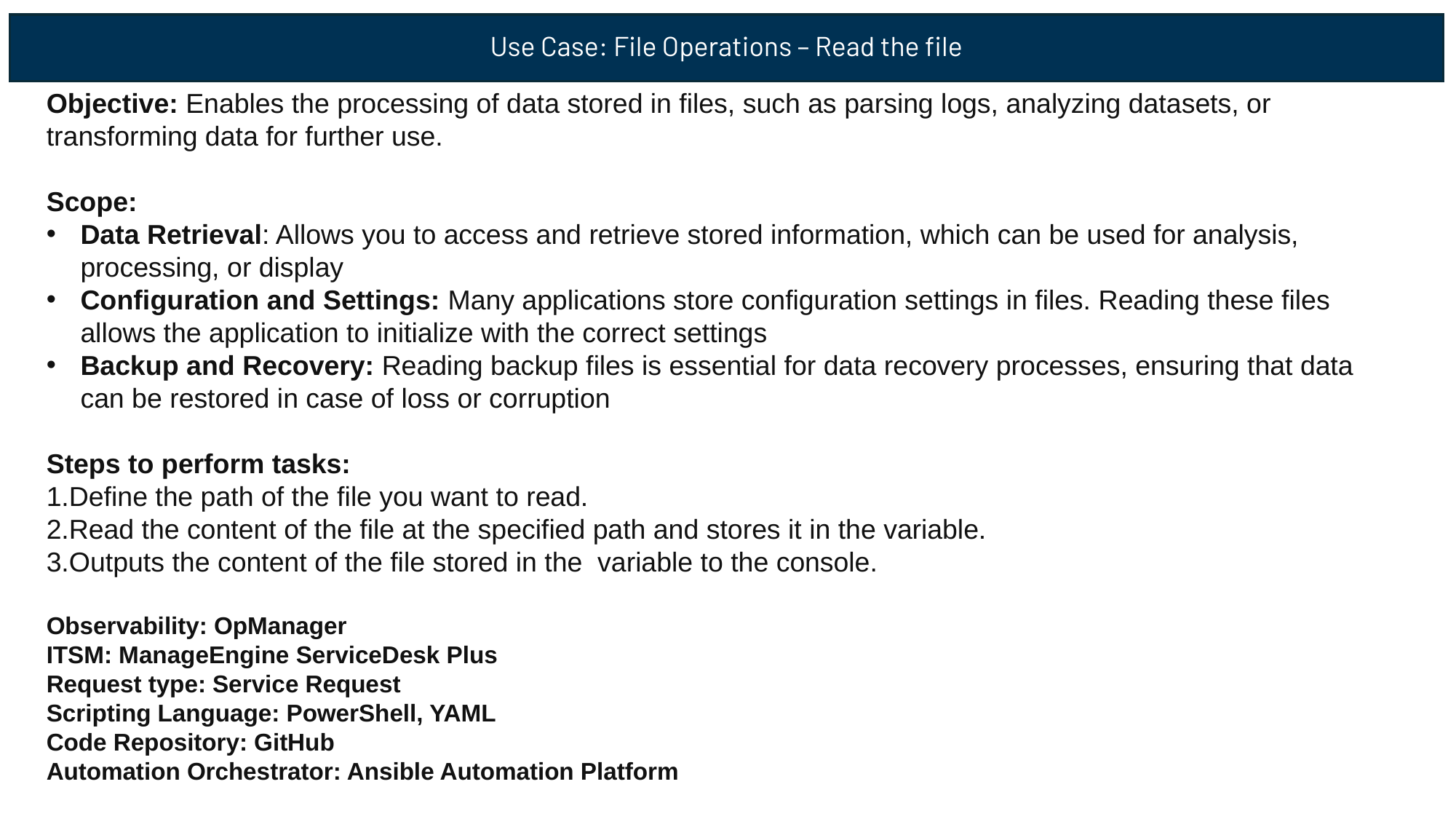

# Use Case: File Operations – Read the file
Objective: Enables the processing of data stored in files, such as parsing logs, analyzing datasets, or transforming data for further use.

Scope:
Data Retrieval: Allows you to access and retrieve stored information, which can be used for analysis, processing, or display
Configuration and Settings: Many applications store configuration settings in files. Reading these files allows the application to initialize with the correct settings
Backup and Recovery: Reading backup files is essential for data recovery processes, ensuring that data can be restored in case of loss or corruption

Steps to perform tasks:
1.Define the path of the file you want to read.
2.Read the content of the file at the specified path and stores it in the variable. 
3.Outputs the content of the file stored in the  variable to the console.

Observability: OpManager
ITSM: ManageEngine ServiceDesk Plus
Request type: Service Request
Scripting Language: PowerShell, YAML
Code Repository: GitHub
Automation Orchestrator: Ansible Automation Platform